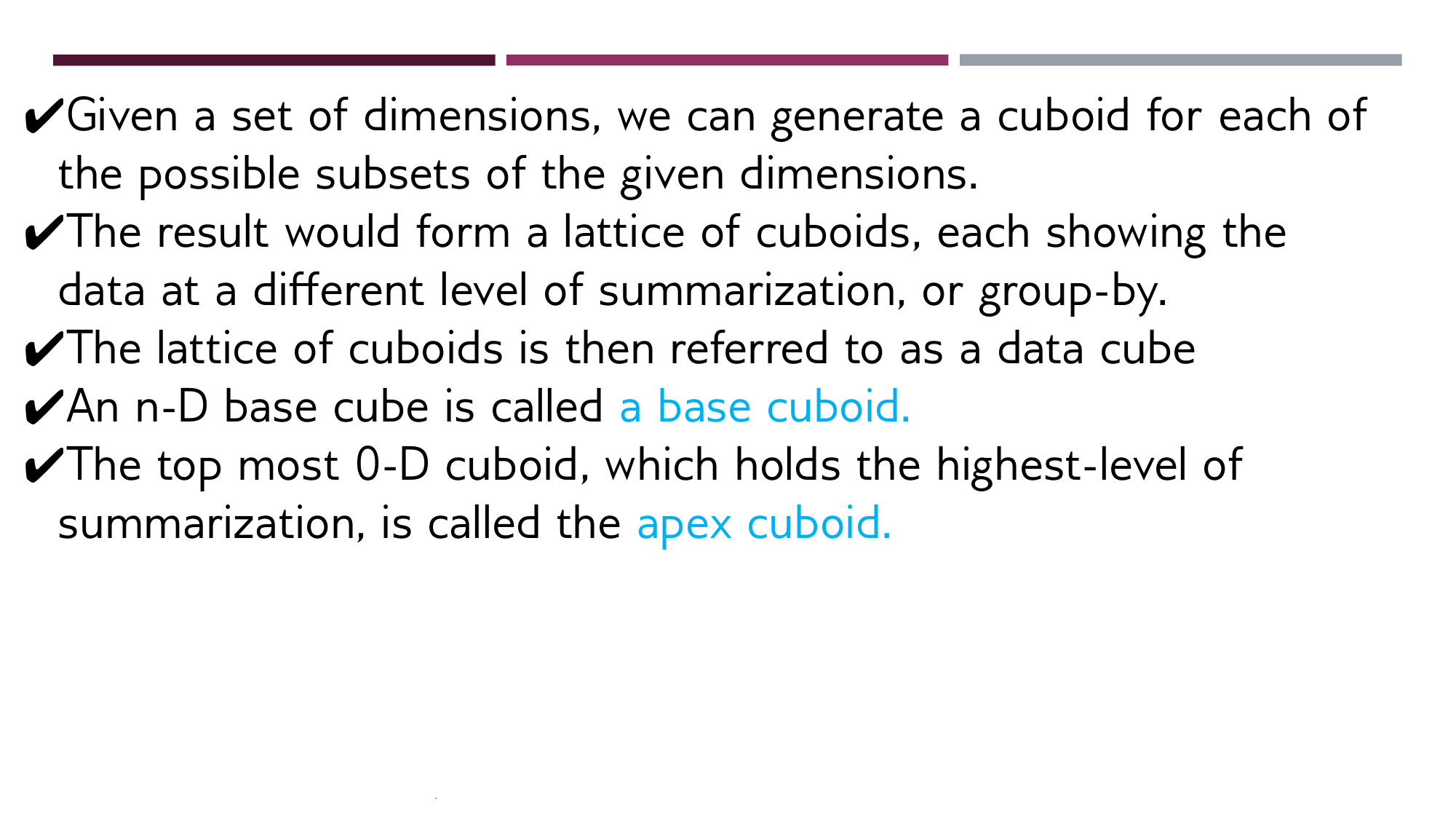

Given a set of dimensions, we can generate a cuboid for each of the possible subsets of the given dimensions.
The result would form a lattice of cuboids, each showing the data at a different level of summarization, or group-by.
The lattice of cuboids is then referred to as a data cube
An n-D base cube is called a base cuboid.
The top most 0-D cuboid, which holds the highest-level of summarization, is called the apex cuboid.